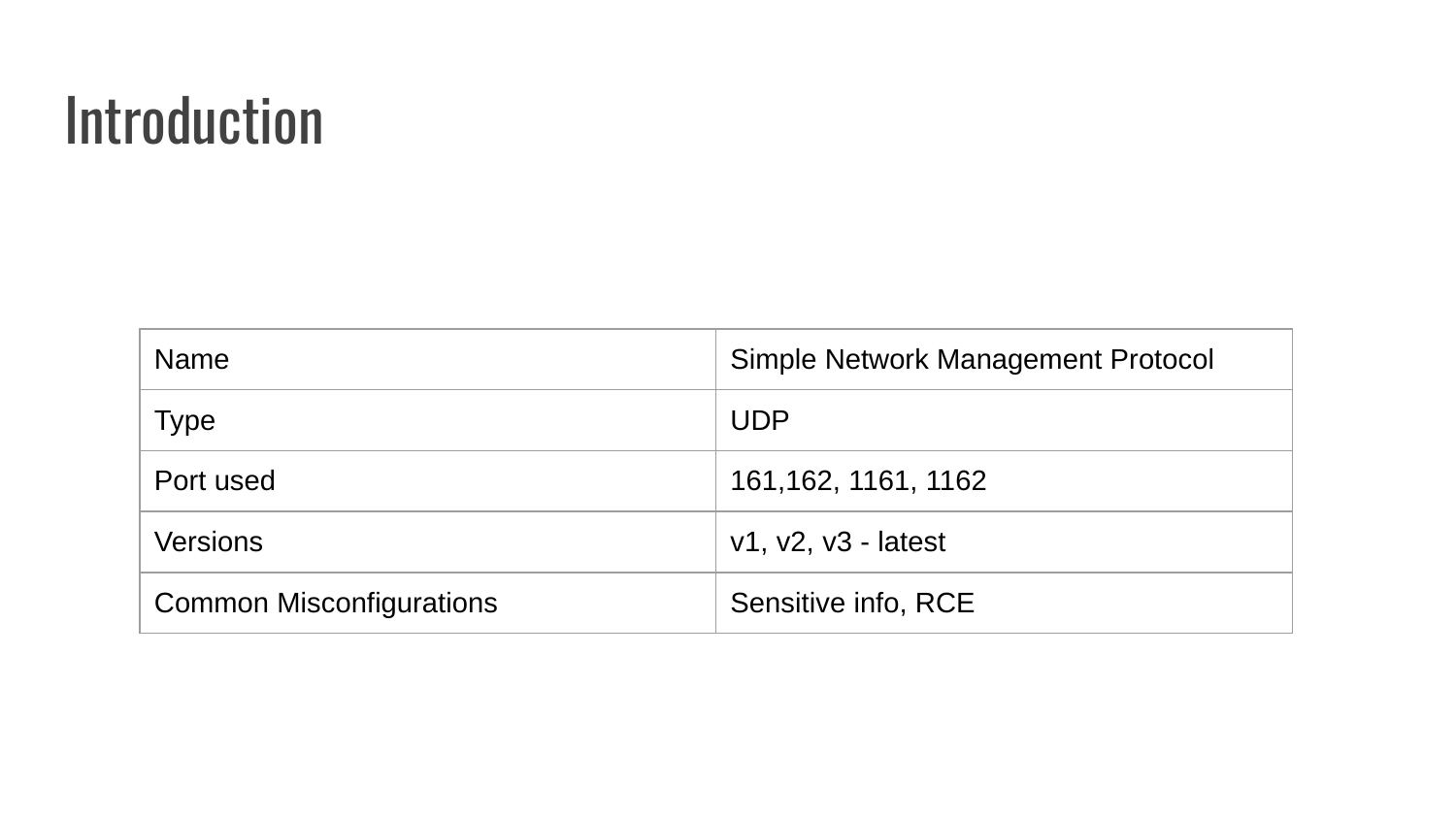

# Introduction

| Name | Simple Network Management Protocol |
| --- | --- |
| Type | UDP |
| Port used | 161,162, 1161, 1162 |
| Versions | v1, v2, v3 - latest |
| Common Misconfigurations | Sensitive info, RCE |